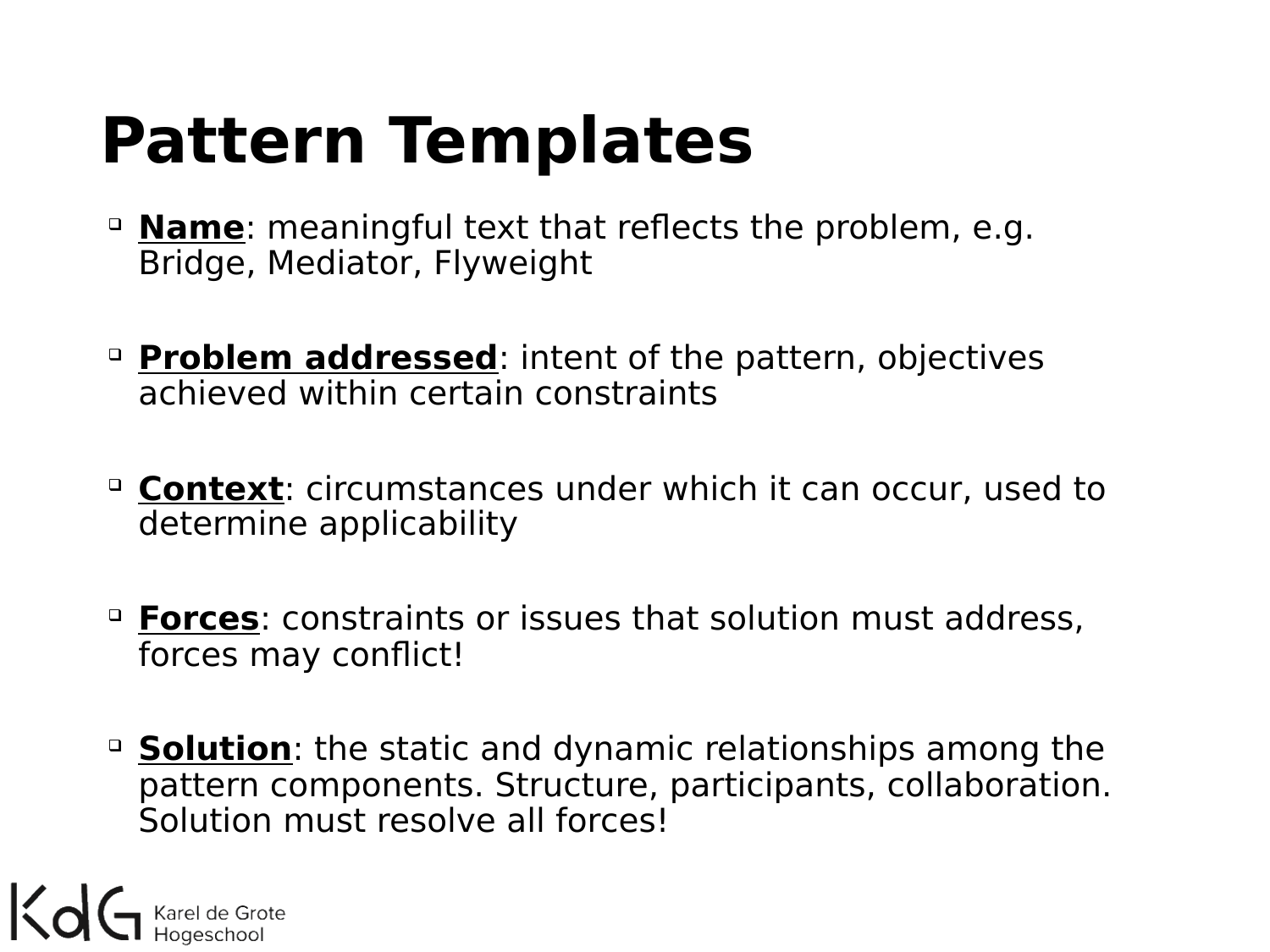

# Pattern Templates
Name: meaningful text that reflects the problem, e.g. Bridge, Mediator, Flyweight

Problem addressed: intent of the pattern, objectives achieved within certain constraints

Context: circumstances under which it can occur, used to determine applicability

Forces: constraints or issues that solution must address, forces may conflict!

Solution: the static and dynamic relationships among the pattern components. Structure, participants, collaboration. Solution must resolve all forces!